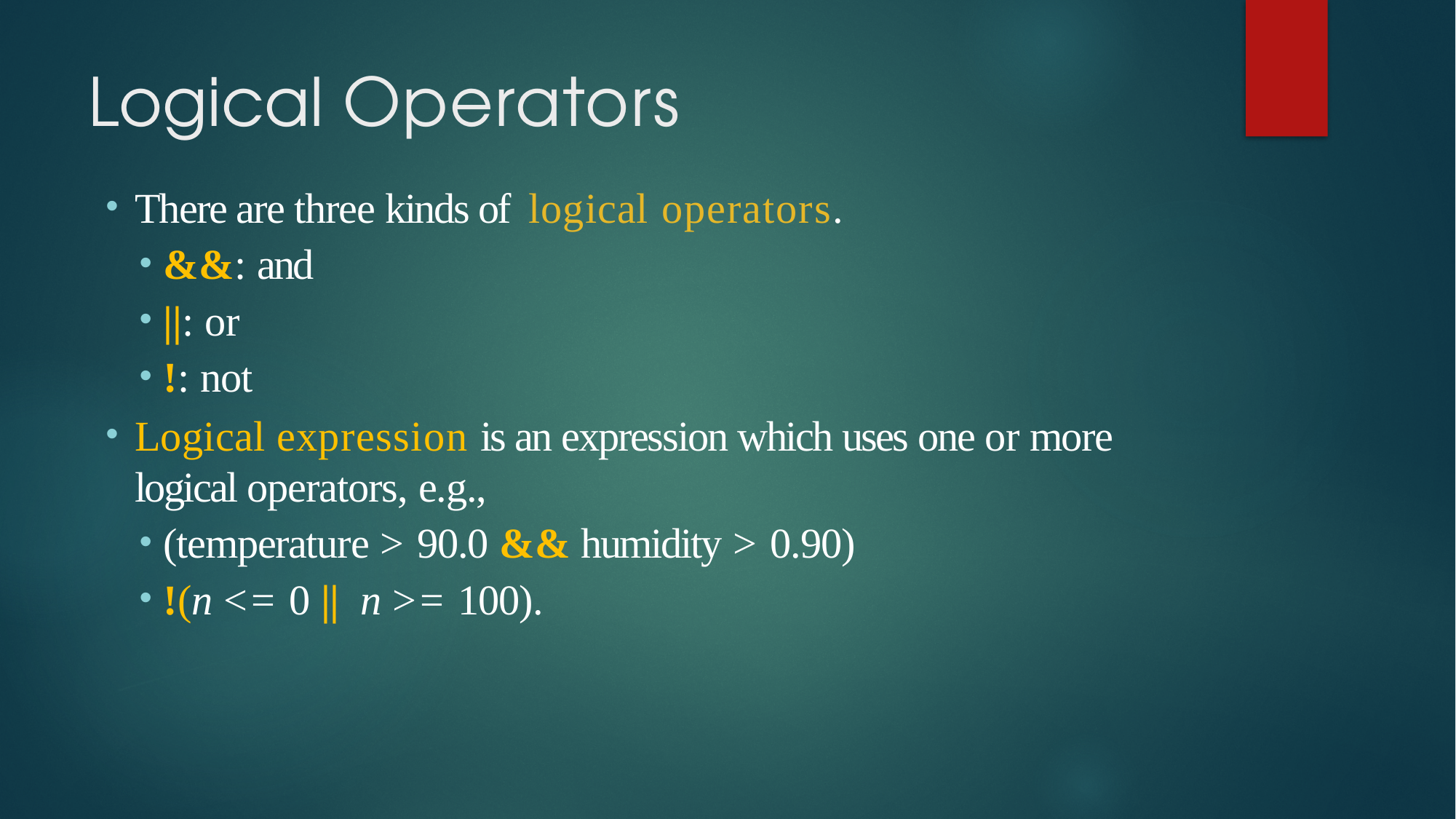

# Logical Operators
There are three kinds of  logical operators.
&&: and
||: or
!: not
Logical expression is an expression which uses one or more  logical operators, e.g.,
(temperature > 90.0 && humidity > 0.90)
!(n <= 0 ||  n >= 100).